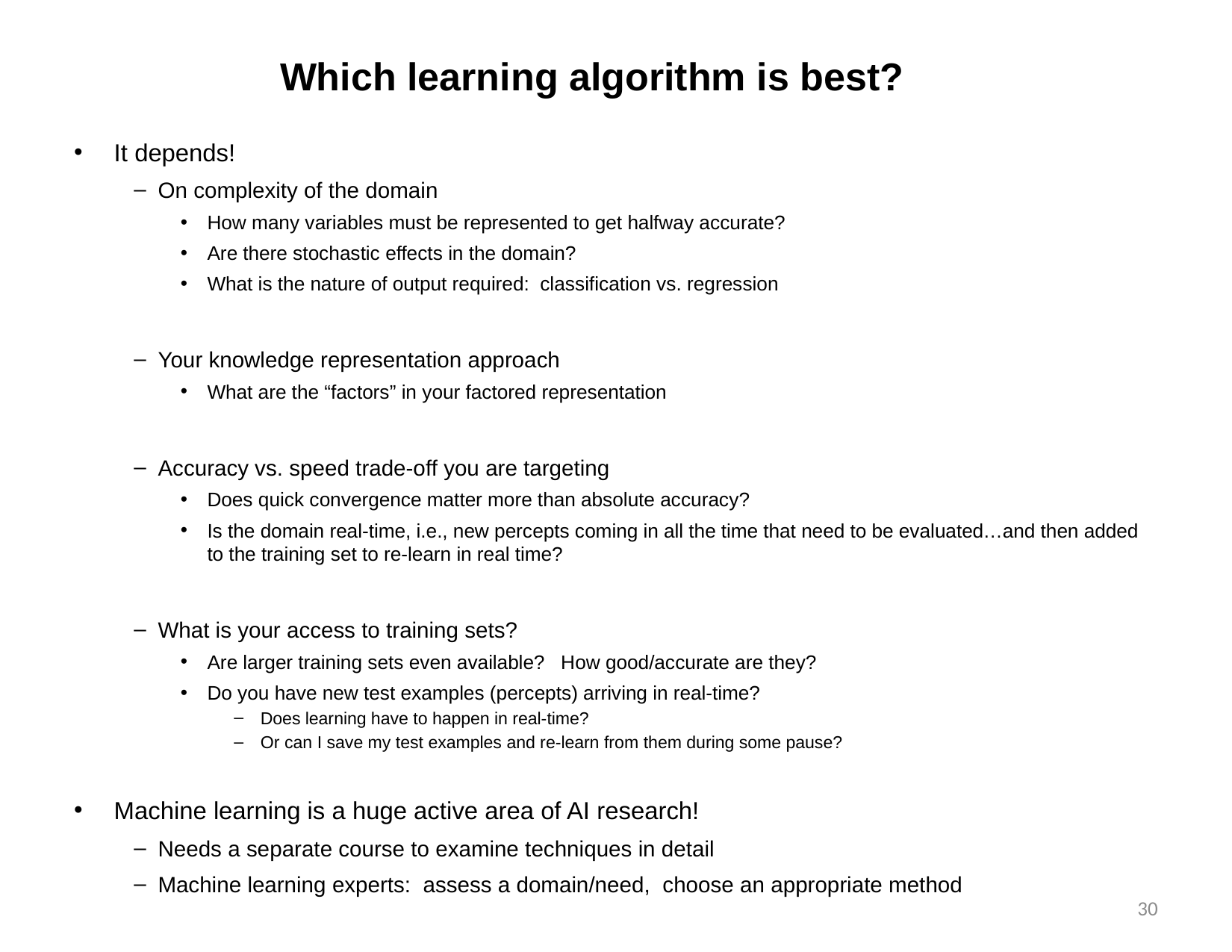

# Which learning algorithm is best?
It depends!
On complexity of the domain
How many variables must be represented to get halfway accurate?
Are there stochastic effects in the domain?
What is the nature of output required:  classification vs. regression

Your knowledge representation approach
What are the “factors” in your factored representation

Accuracy vs. speed trade-off you are targeting
Does quick convergence matter more than absolute accuracy?
Is the domain real-time, i.e., new percepts coming in all the time that need to be evaluated…and then added to the training set to re-learn in real time?

What is your access to training sets?
Are larger training sets even available?   How good/accurate are they?
Do you have new test examples (percepts) arriving in real-time?
Does learning have to happen in real-time?
Or can I save my test examples and re-learn from them during some pause?

Machine learning is a huge active area of AI research!
Needs a separate course to examine techniques in detail
Machine learning experts:  assess a domain/need,  choose an appropriate method

30